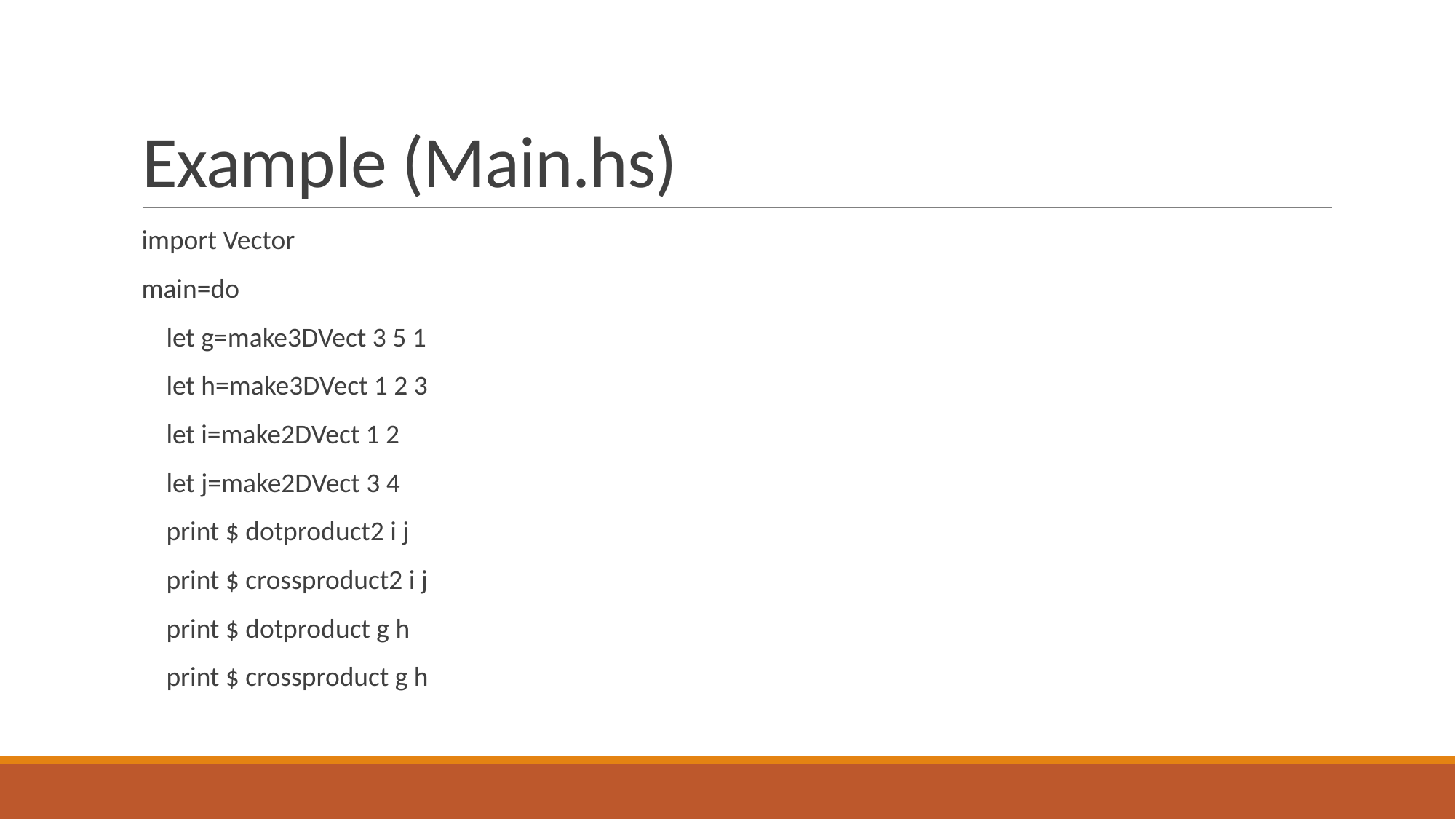

# Example (Main.hs)
import Vector
main=do
    let g=make3DVect 3 5 1
    let h=make3DVect 1 2 3
    let i=make2DVect 1 2
    let j=make2DVect 3 4
    print $ dotproduct2 i j
    print $ crossproduct2 i j
    print $ dotproduct g h
    print $ crossproduct g h